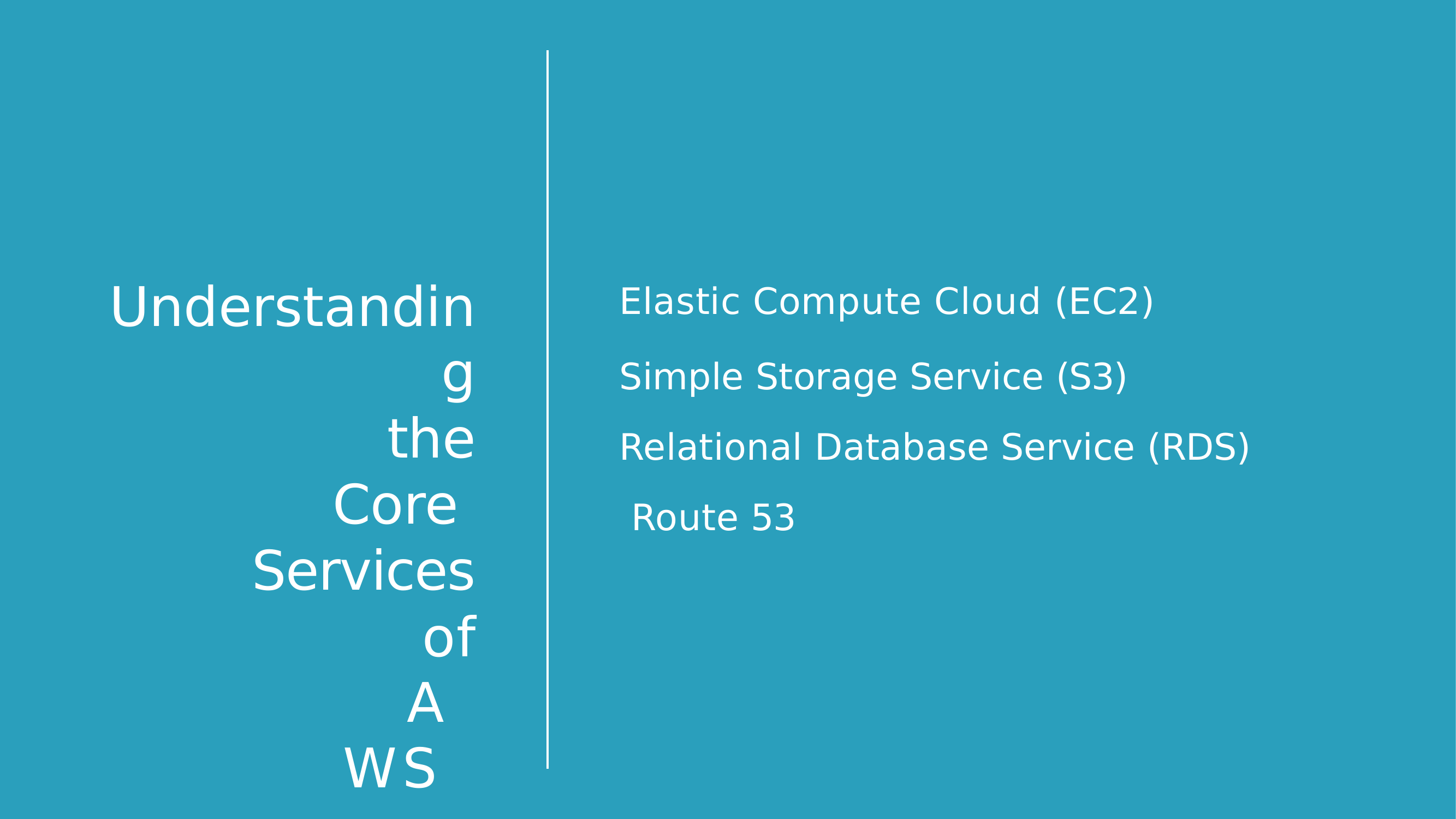

Understanding
the Core  Services of
AWS
# Elastic Compute Cloud (EC2)
Simple Storage Service (S3)  Relational Database Service (RDS)  Route 53
5